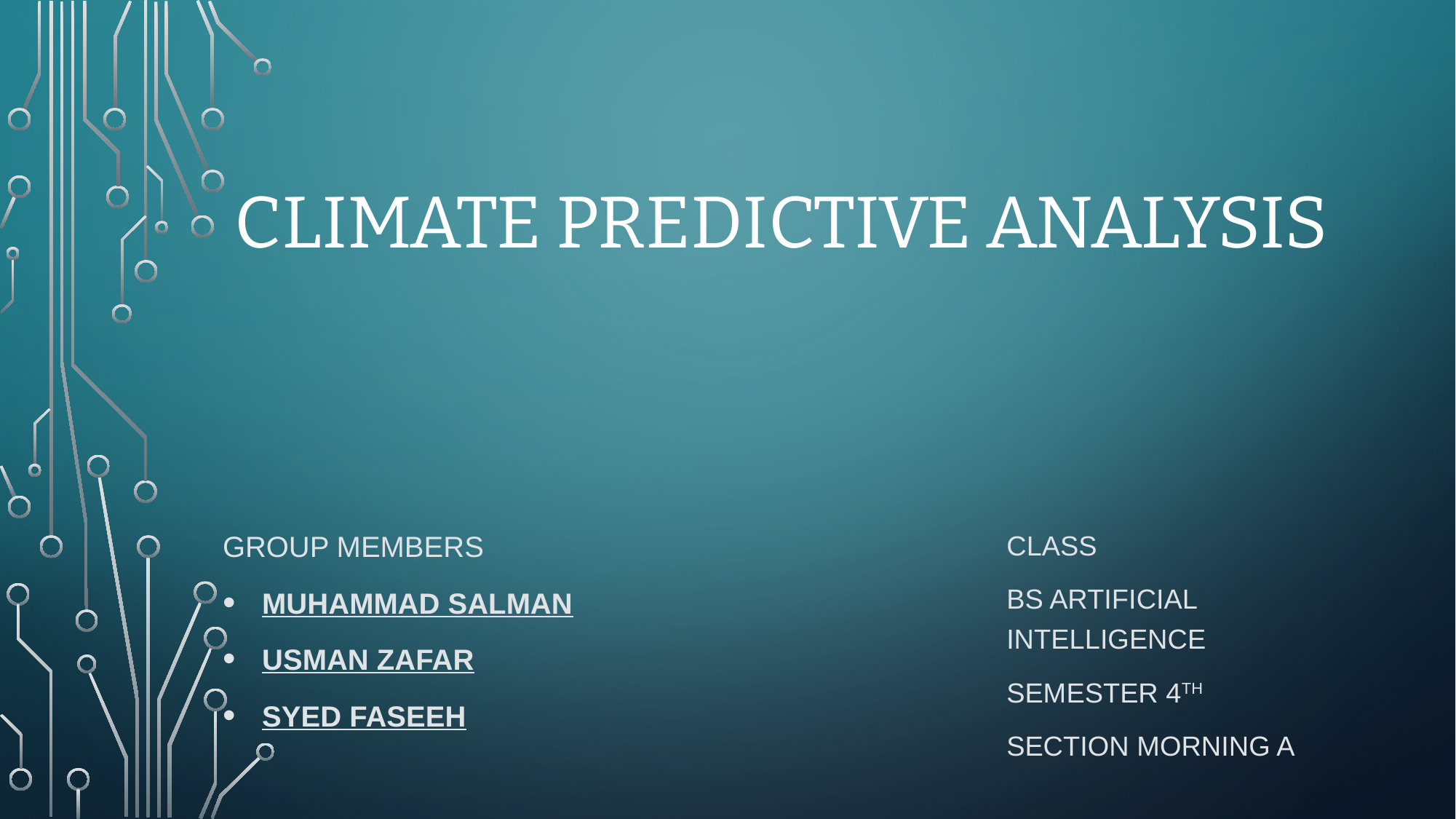

# Climate predictive Analysis
Group Members
Muhammad Salman
Usman Zafar
Syed Faseeh
Class
BS Artificial intelligence
Semester 4th
Section Morning A